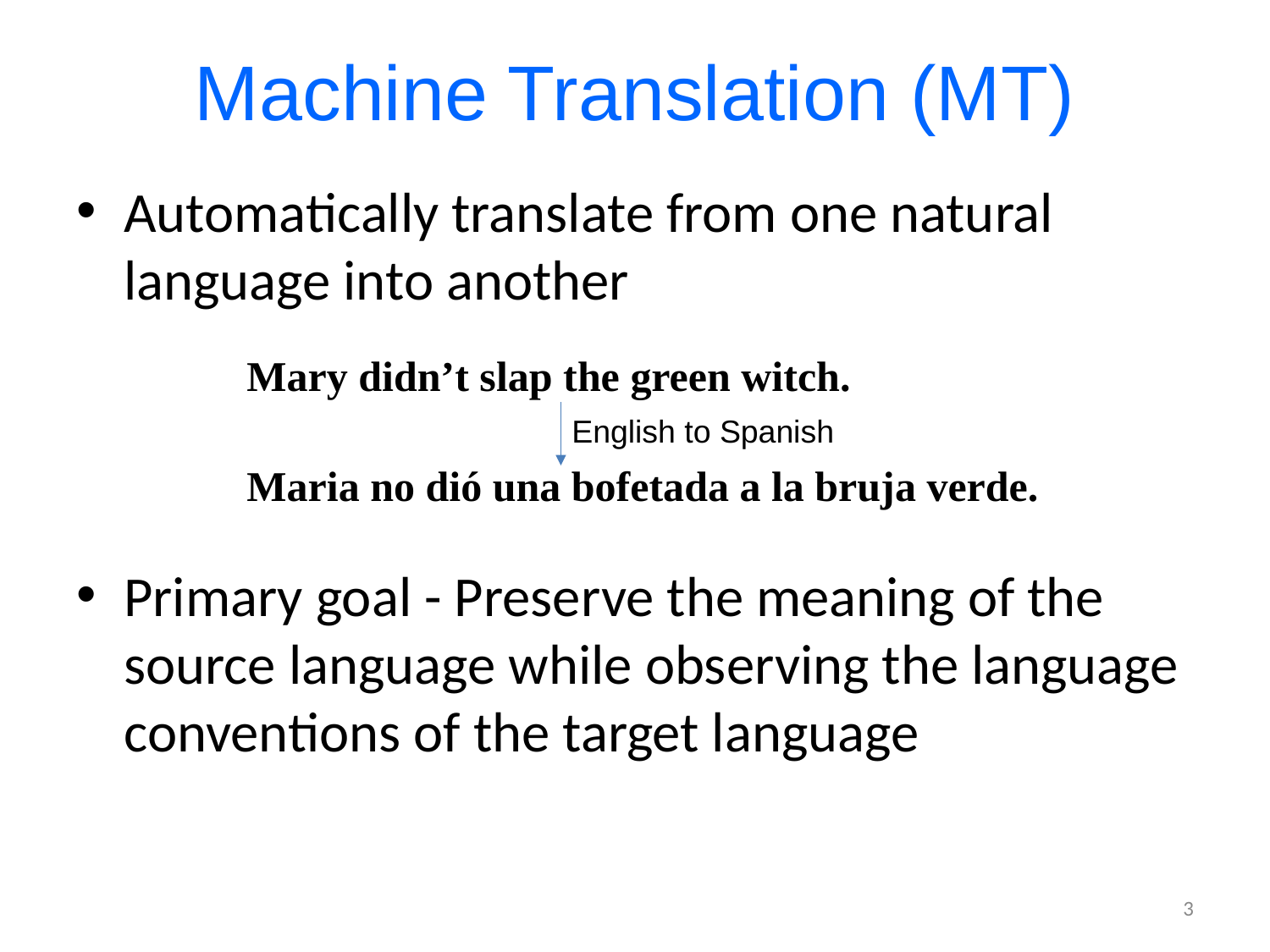

# Machine Translation (MT)
Automatically translate from one natural language into another

Primary goal - Preserve the meaning of the source language while observing the language conventions of the target language

Mary didn’t slap the green witch.

Maria no dió una bofetada a la bruja verde.
English to Spanish
3